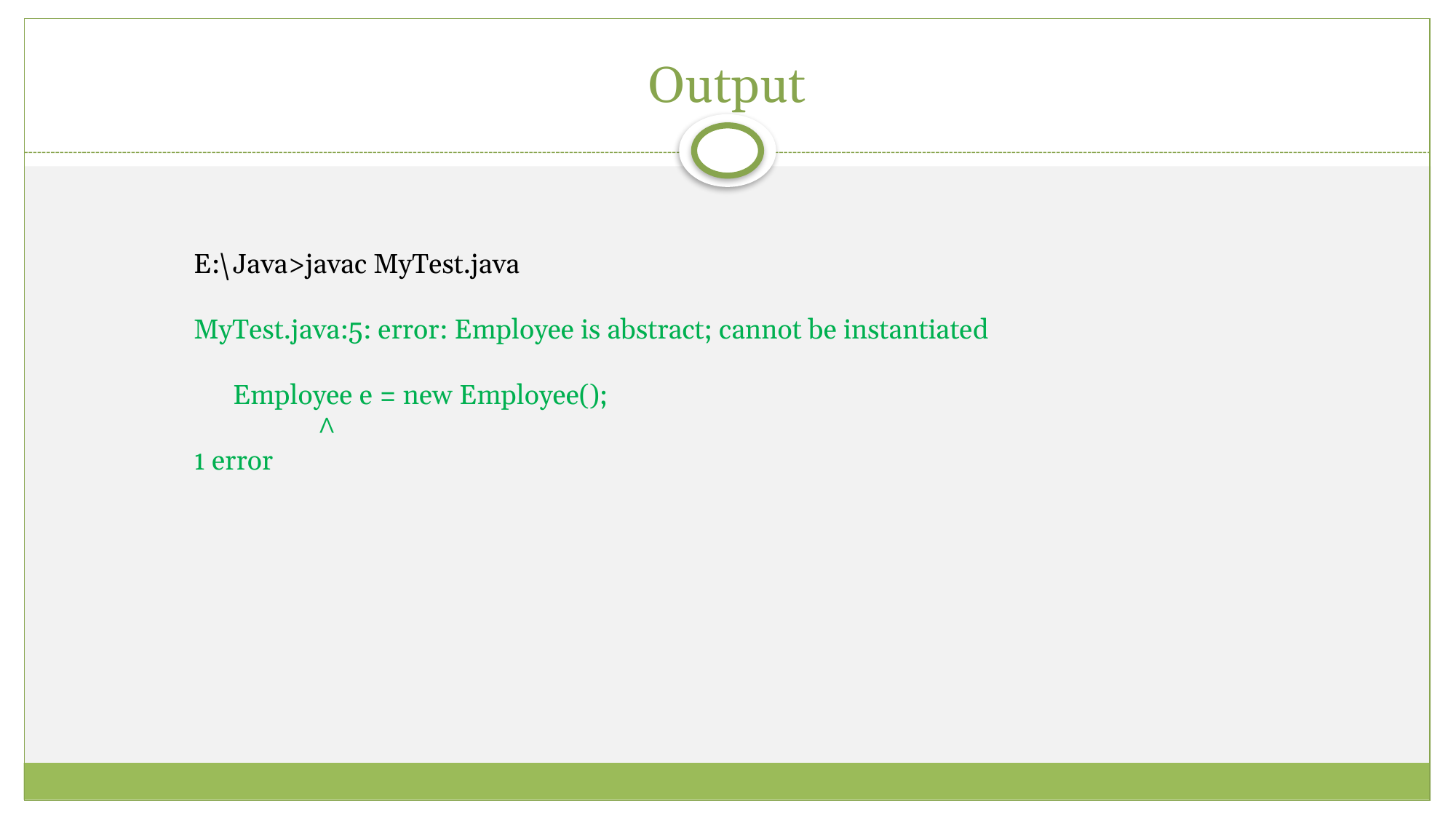

# Output
E:\Java>javac MyTest.java

MyTest.java:5: error: Employee is abstract; cannot be instantiated

      Employee e = new Employee();
                   ^
1 error